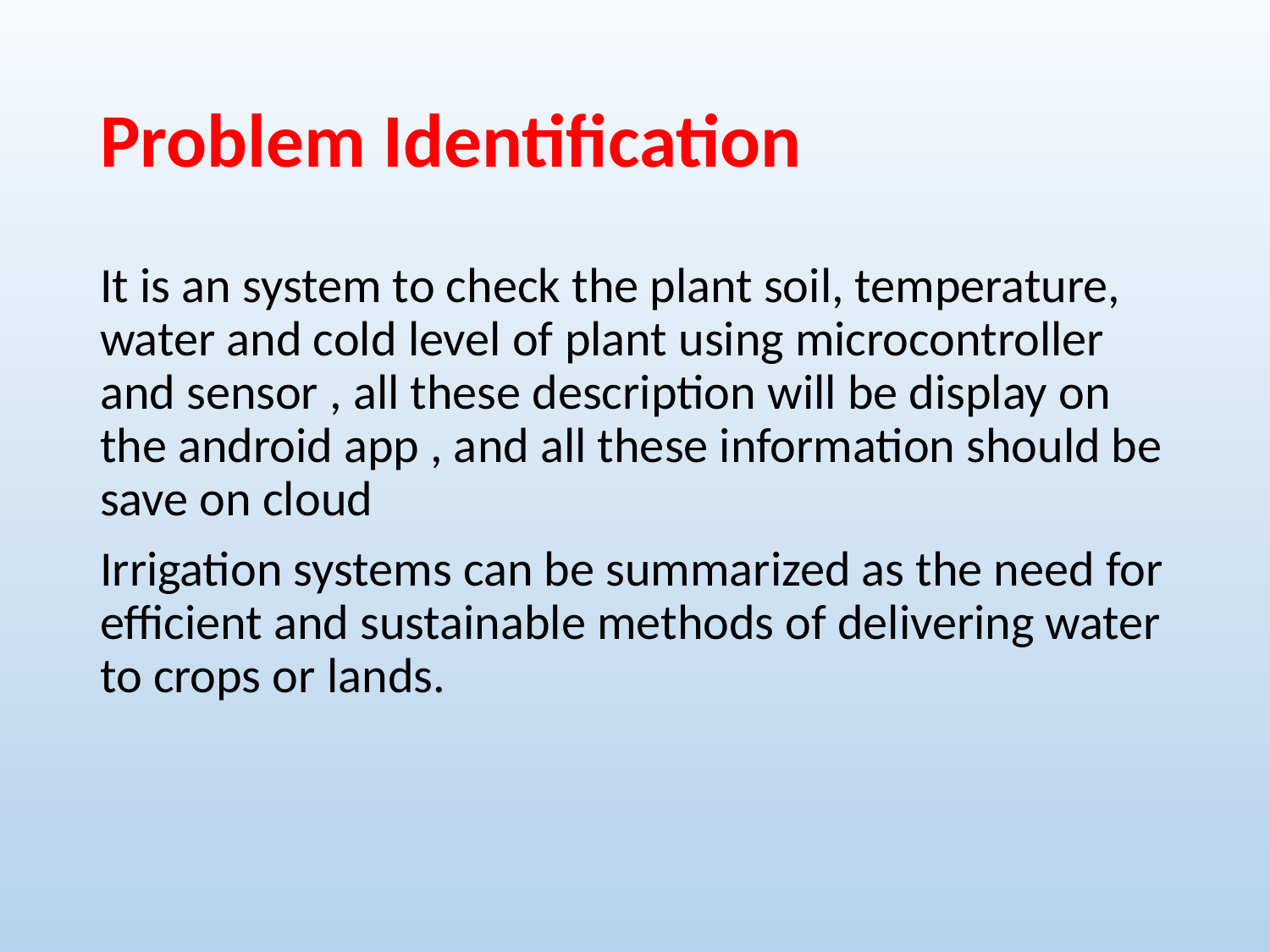

# Problem Identification
It is an system to check the plant soil, temperature, water and cold level of plant using microcontroller and sensor , all these description will be display on the android app , and all these information should be save on cloud
Irrigation systems can be summarized as the need for efficient and sustainable methods of delivering water to crops or lands.